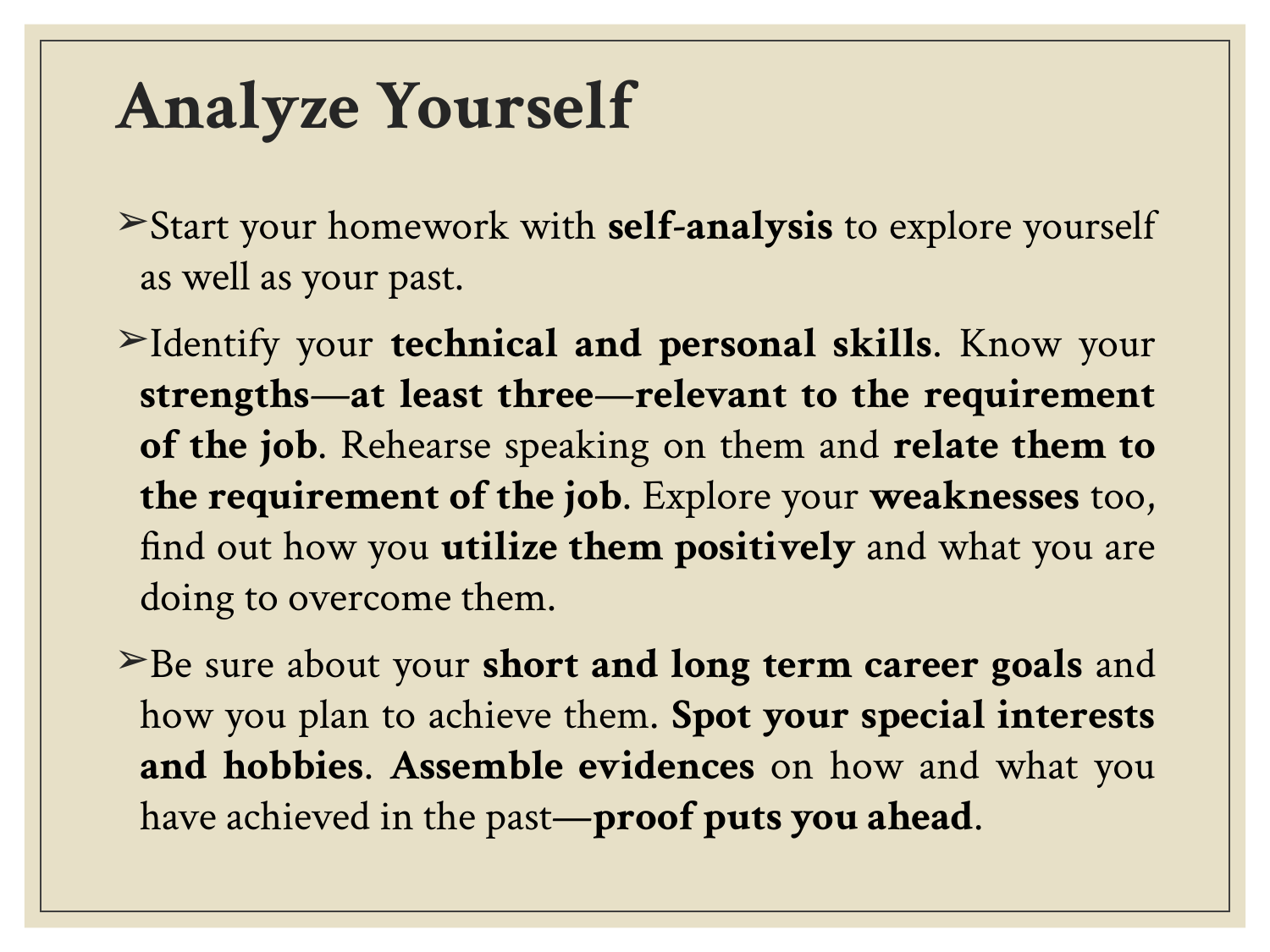

# Analyze Yourself
Start your homework with self-analysis to explore yourself as well as your past.
Identify your technical and personal skills. Know your strengths—at least three—relevant to the requirement of the job. Rehearse speaking on them and relate them to the requirement of the job. Explore your weaknesses too, find out how you utilize them positively and what you are doing to overcome them.
Be sure about your short and long term career goals and how you plan to achieve them. Spot your special interests and hobbies. Assemble evidences on how and what you have achieved in the past—proof puts you ahead.